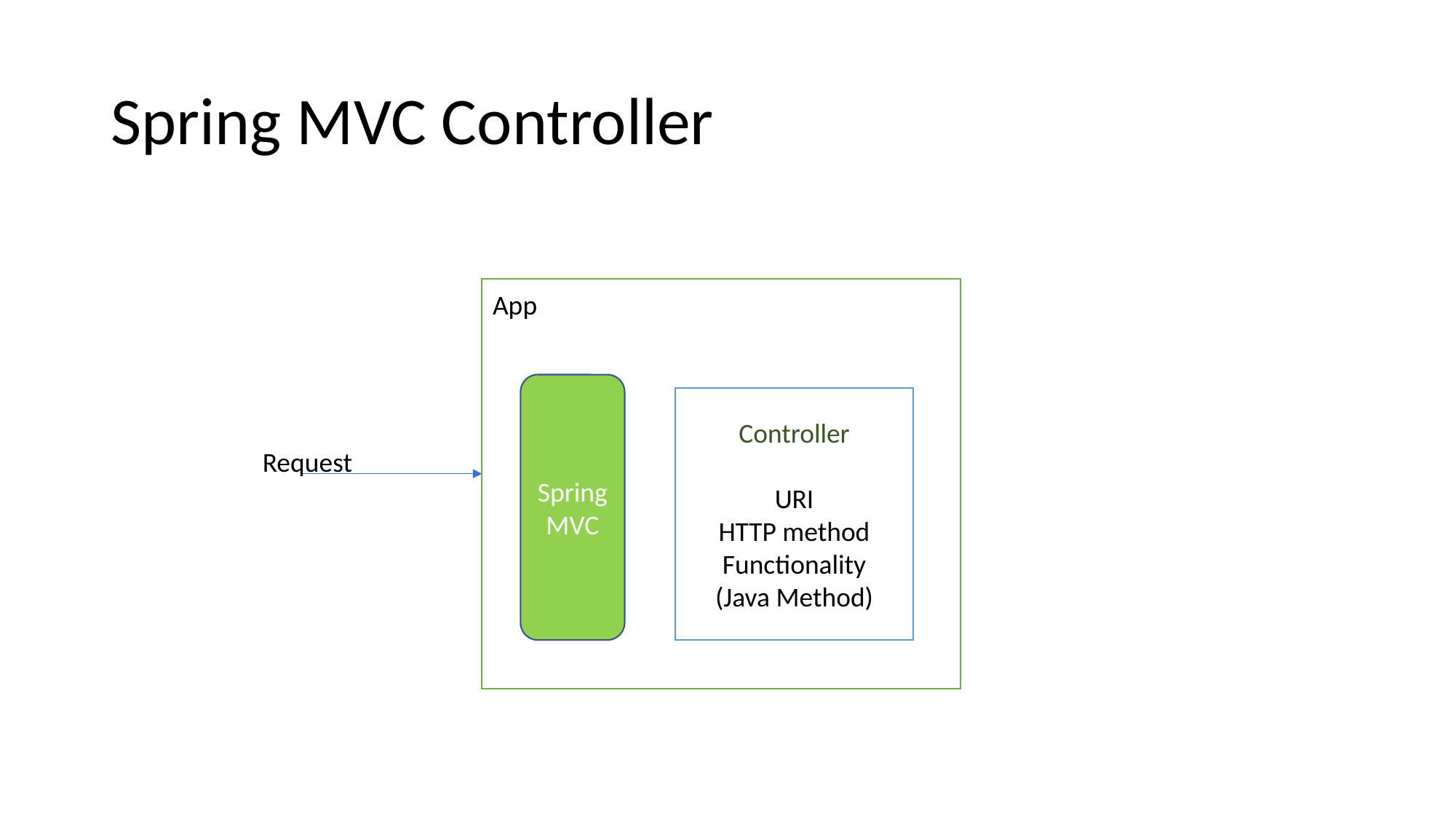

# Spring MVC Controller

App

Spring MVC
Controller

URI
HTTP method
Functionality
(Java Method)
Request